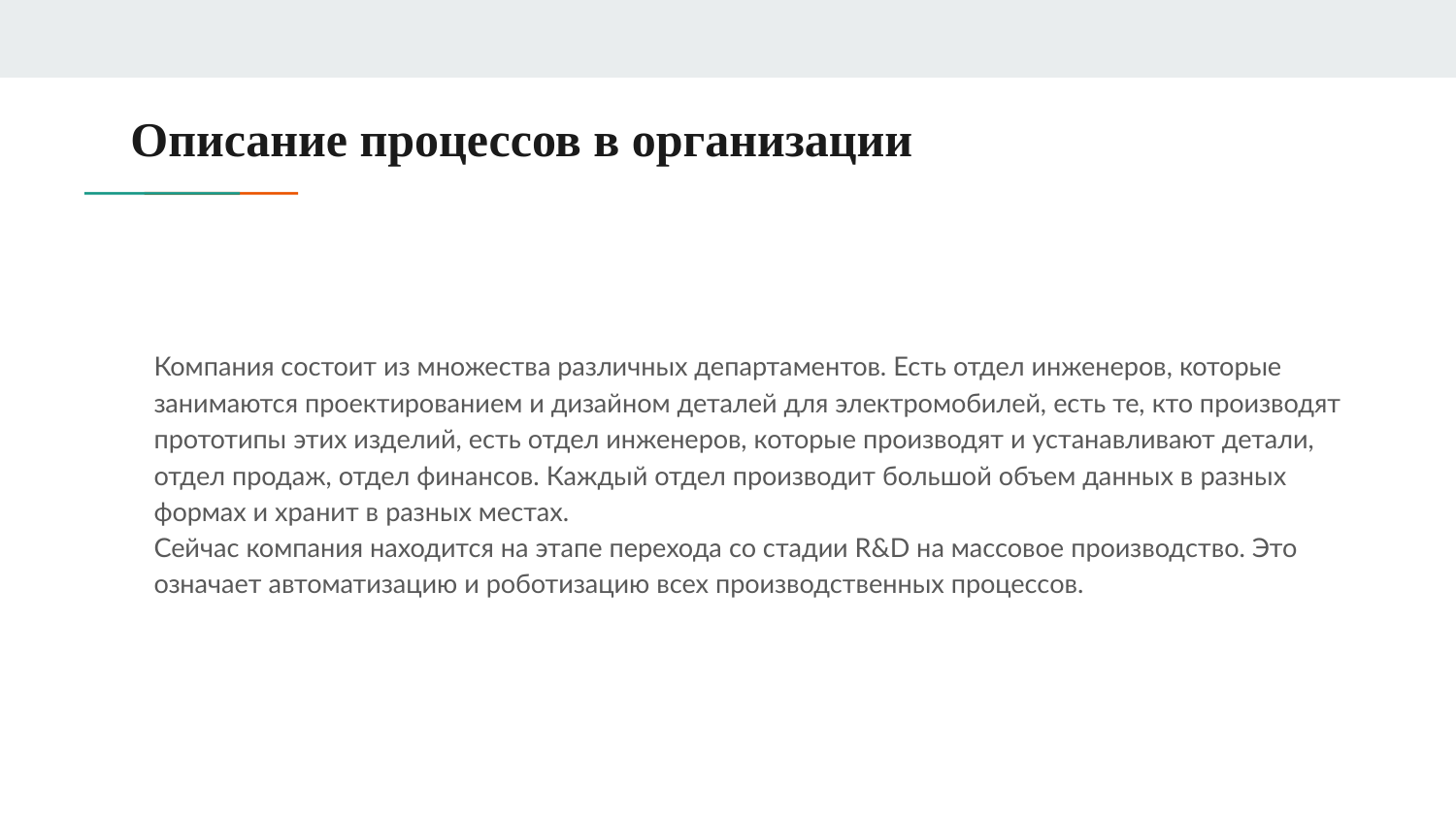

# Описание процессов в организации
Компания состоит из множества различных департаментов. Есть отдел инженеров, которые занимаются проектированием и дизайном деталей для электромобилей, есть те, кто производят прототипы этих изделий, есть отдел инженеров, которые производят и устанавливают детали, отдел продаж, отдел финансов. Каждый отдел производит большой объем данных в разных формах и хранит в разных местах.
Сейчас компания находится на этапе перехода со стадии R&D на массовое производство. Это означает автоматизацию и роботизацию всех производственных процессов.